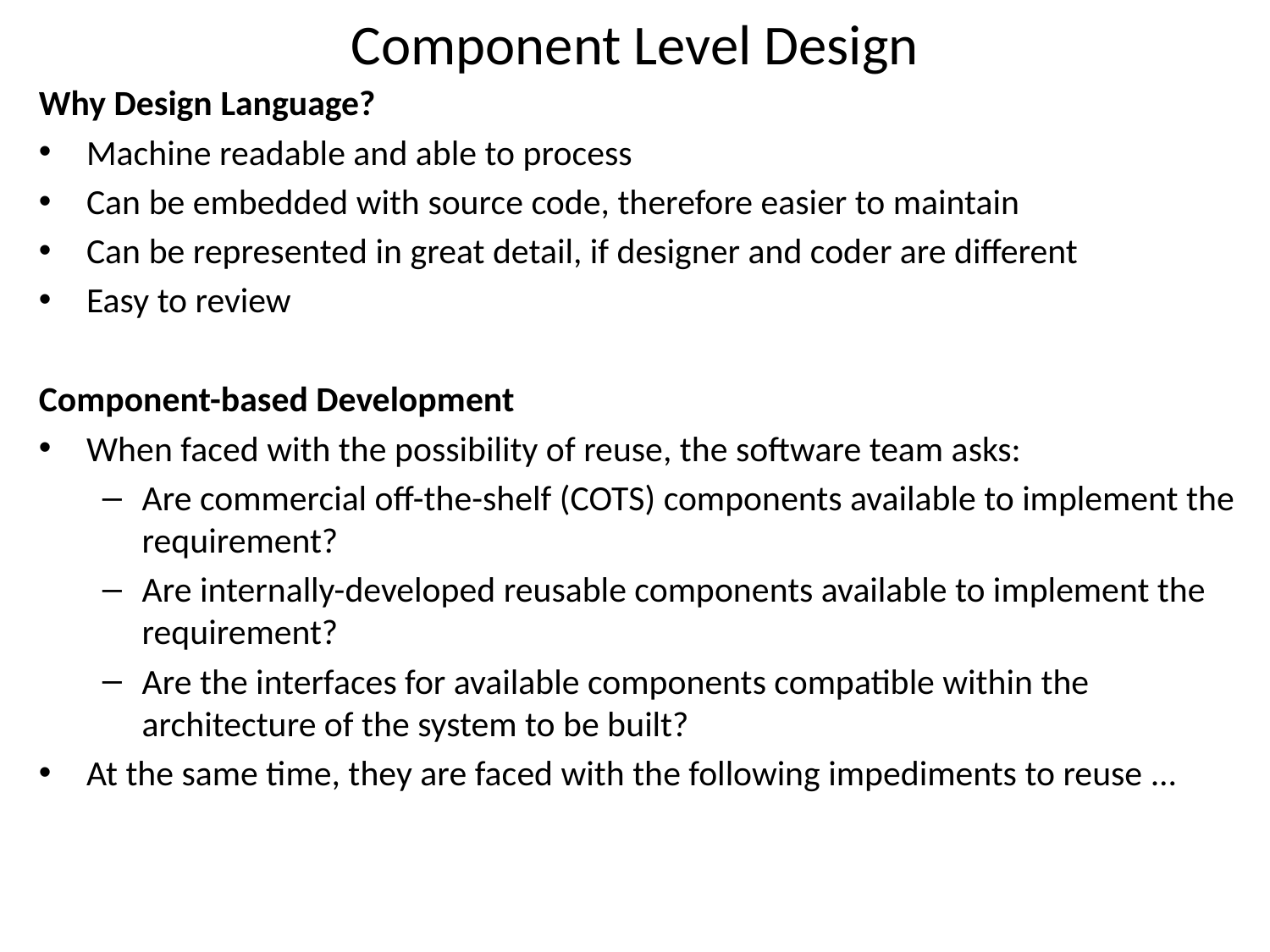

# Component Level Design
Why Design Language?
Machine readable and able to process
Can be embedded with source code, therefore easier to maintain
Can be represented in great detail, if designer and coder are different
Easy to review

Component-based Development
When faced with the possibility of reuse, the software team asks:
Are commercial off-the-shelf (COTS) components available to implement the requirement?
Are internally-developed reusable components available to implement the requirement?
Are the interfaces for available components compatible within the architecture of the system to be built?
At the same time, they are faced with the following impediments to reuse ...